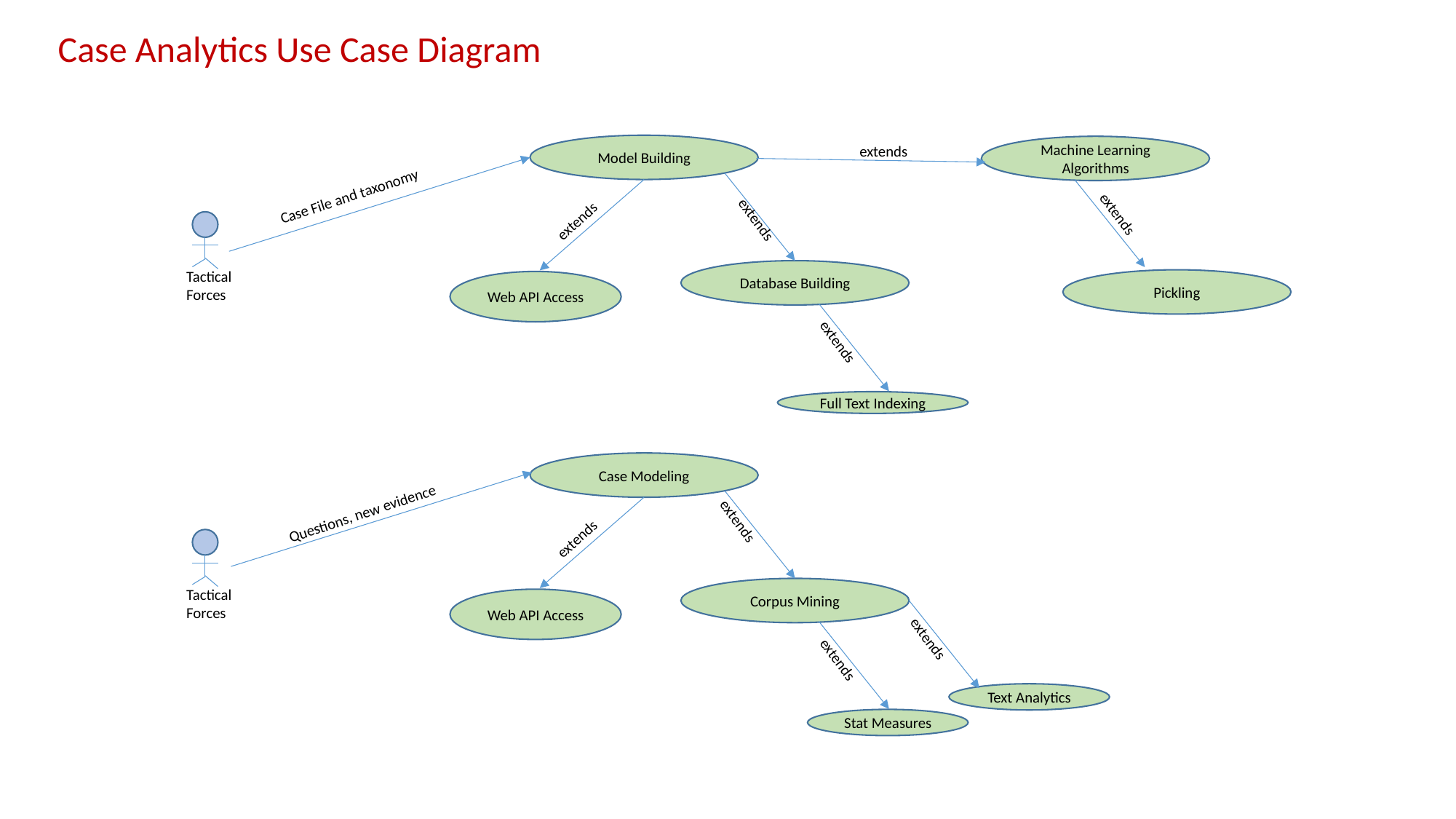

Case Analytics Use Case Diagram
Model Building
extends
Machine Learning Algorithms
Case File and taxonomy
extends
extends
extends

Tactical Forces
Database Building
Pickling
Web API Access
extends
Full Text Indexing
Case Modeling
extends
Questions, new evidence
extends

Tactical Forces
Corpus Mining
Web API Access
extends
extends
Text Analytics
Stat Measures